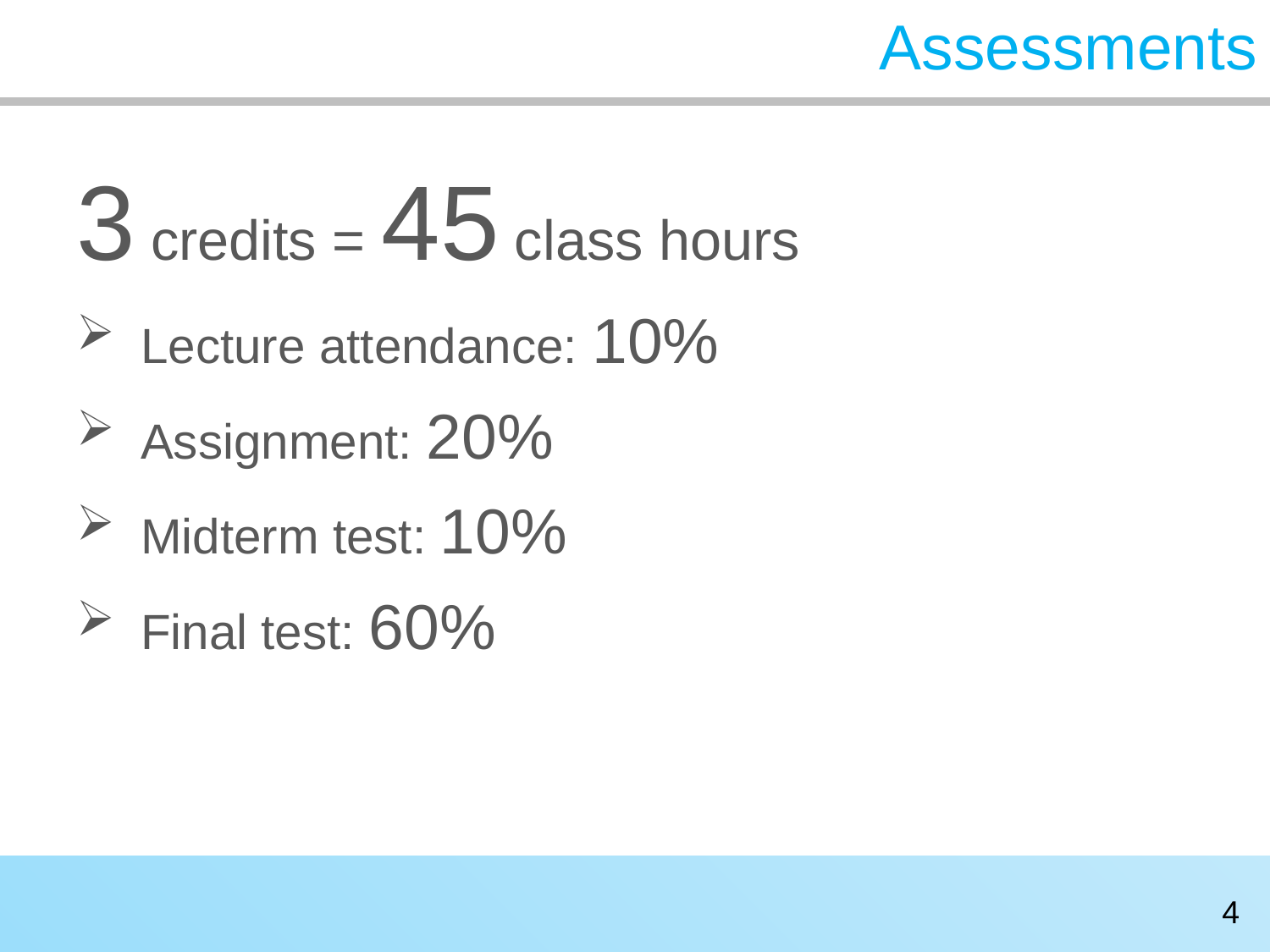

# Assessments
3 credits = 45 class hours
Lecture attendance: 10%
Assignment: 20%
Midterm test: 10%
Final test: 60%